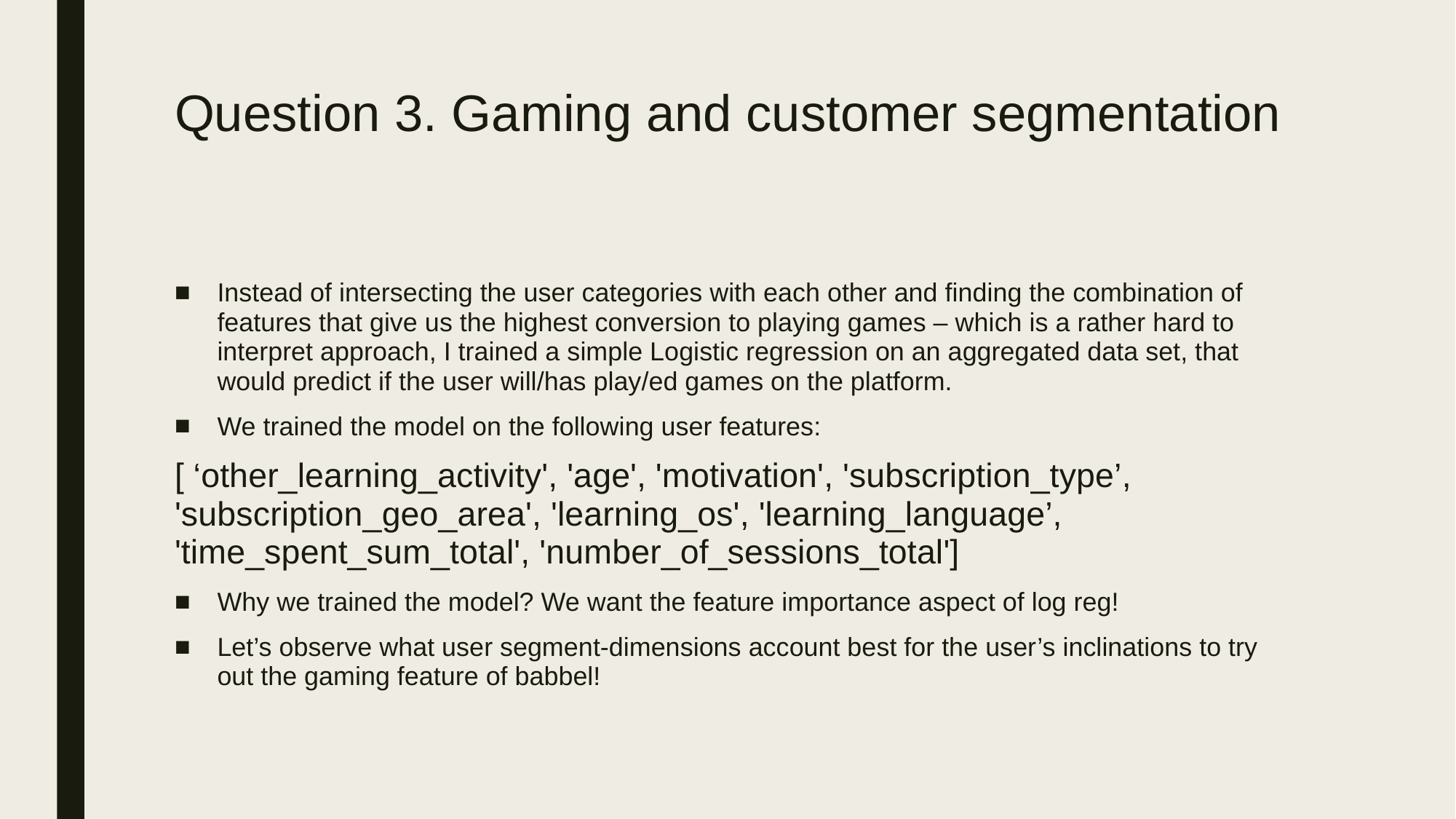

# Question 3. Gaming and customer segmentation
Instead of intersecting the user categories with each other and finding the combination of features that give us the highest conversion to playing games – which is a rather hard to interpret approach, I trained a simple Logistic regression on an aggregated data set, that would predict if the user will/has play/ed games on the platform.
We trained the model on the following user features:
[ ‘other_learning_activity', 'age', 'motivation', 'subscription_type’, 'subscription_geo_area', 'learning_os', 'learning_language’, 'time_spent_sum_total', 'number_of_sessions_total']
Why we trained the model? We want the feature importance aspect of log reg!
Let’s observe what user segment-dimensions account best for the user’s inclinations to try out the gaming feature of babbel!